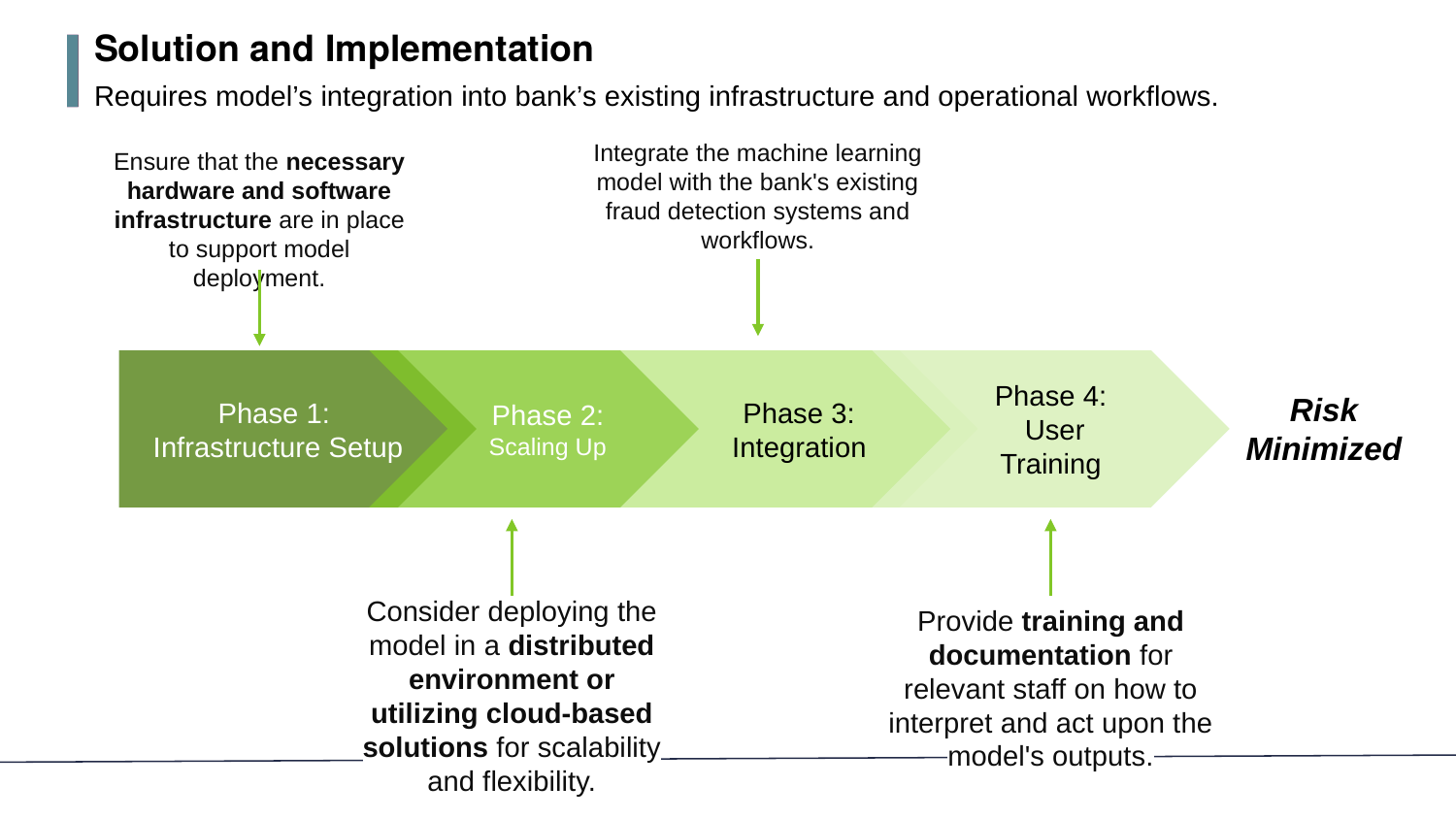

Solution and Implementation

Requires model’s integration into bank’s existing infrastructure and operational workflows.

Integrate the machine learning model with the bank's existing fraud detection systems and workflows.

Ensure that the necessary hardware and software infrastructure are in place to support model deployment.
Phase 1:
Infrastructure Setup
Phase 2: Scaling Up
Phase 3:
Integration
Phase 4:
 User Training
Risk Minimized
Consider deploying the model in a distributed environment or utilizing cloud-based solutions for scalability and flexibility.
Provide training and documentation for relevant staff on how to interpret and act upon the model's outputs.